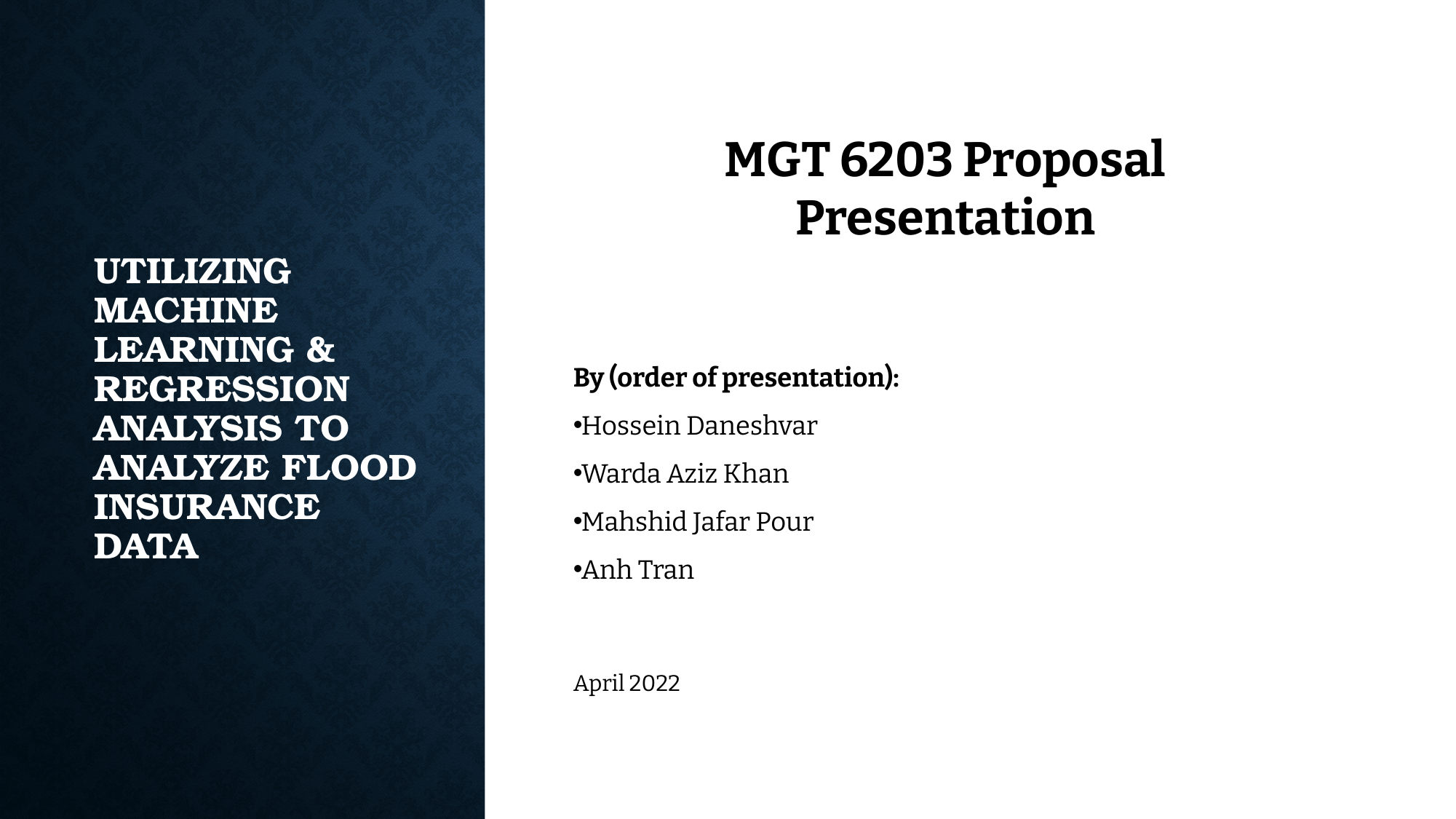

MGT 6203 Proposal Presentation
# Utilizing Machine Learning & Regression Analysis to Analyze Flood Insurance Data

By (order of presentation):
Hossein Daneshvar
Warda Aziz Khan
Mahshid Jafar Pour
Anh Tran

April 2022